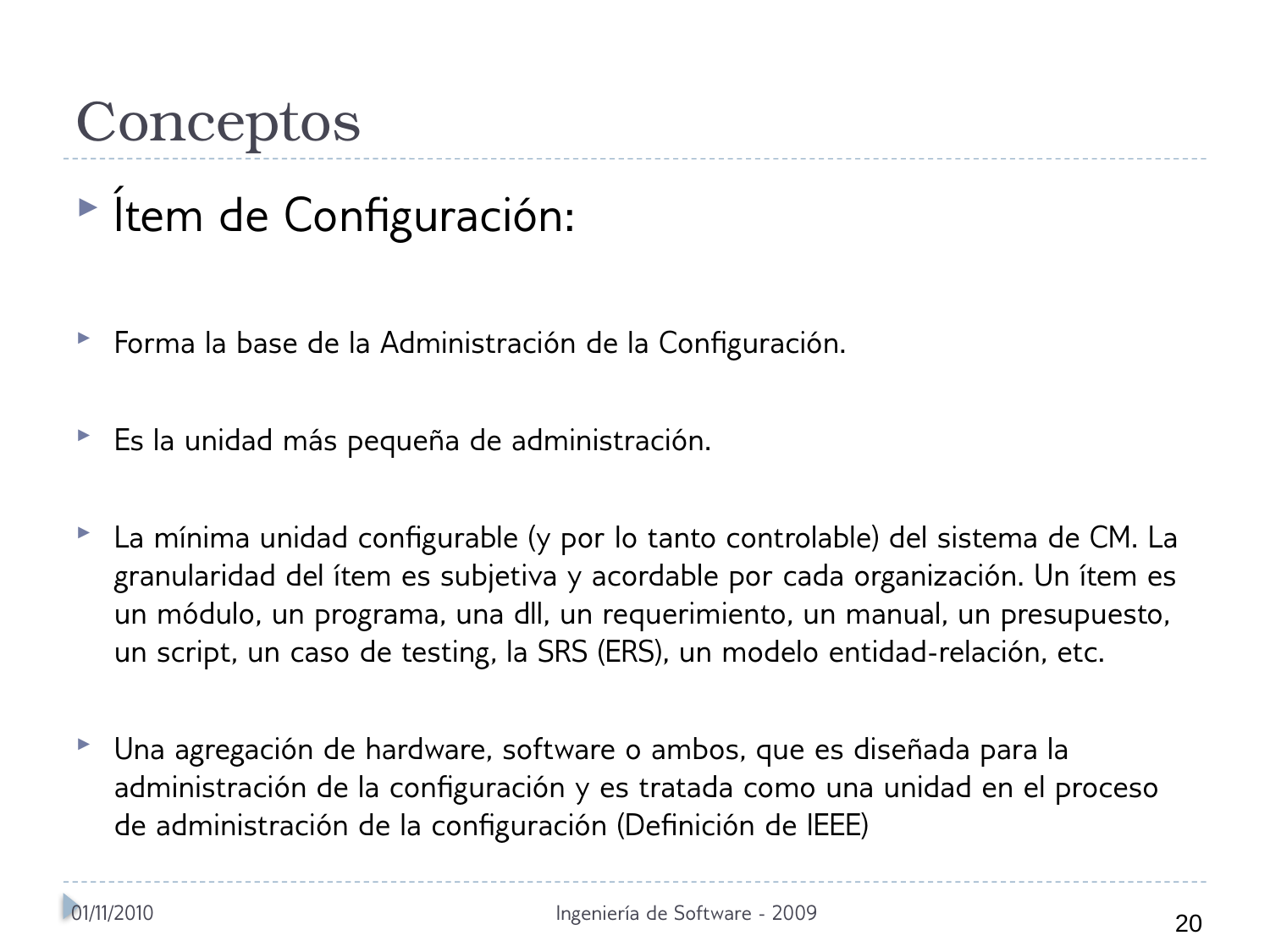

# Conceptos
Ítem de Configuración:

Forma la base de la Administración de la Configuración.

Es la unidad más pequeña de administración.

La mínima unidad configurable (y por lo tanto controlable) del sistema de CM. La granularidad del ítem es subjetiva y acordable por cada organización. Un ítem es un módulo, un programa, una dll, un requerimiento, un manual, un presupuesto, un script, un caso de testing, la SRS (ERS), un modelo entidad-relación, etc.

Una agregación de hardware, software o ambos, que es diseñada para la administración de la configuración y es tratada como una unidad en el proceso de administración de la configuración (Definición de IEEE)

01/11/2010
Ingeniería de Software - 2009
20